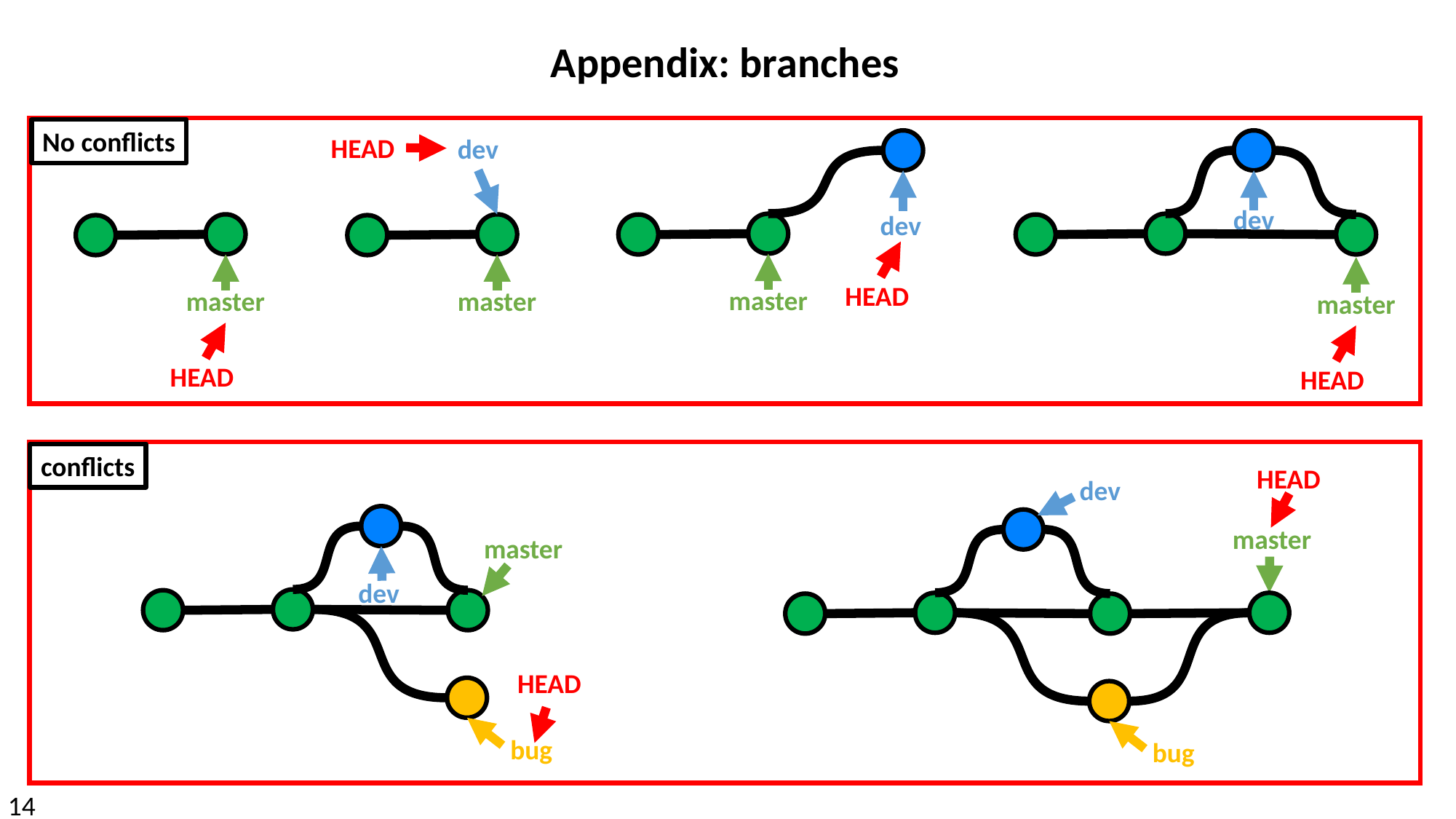

Appendix: branches

HEAD
dev

master

dev

HEAD
master

dev

master
HEAD

master
HEAD
No conflicts

HEAD
dev

master

bug

master
dev

HEAD

bug
conflicts
14